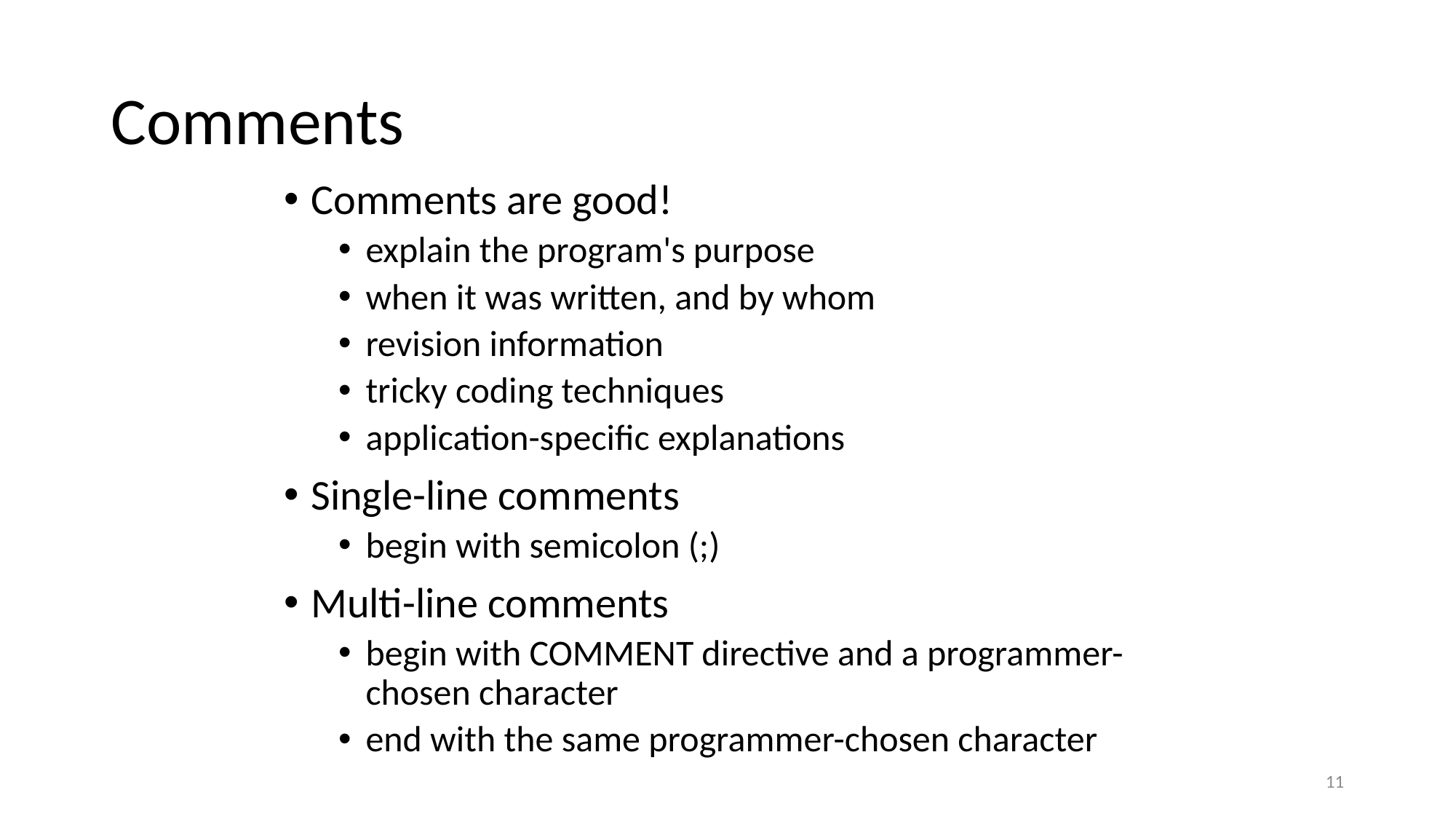

# Comments
Comments are good!
explain the program's purpose
when it was written, and by whom
revision information
tricky coding techniques
application-specific explanations
Single-line comments
begin with semicolon (;)
Multi-line comments
begin with COMMENT directive and a programmer-chosen character
end with the same programmer-chosen character
11